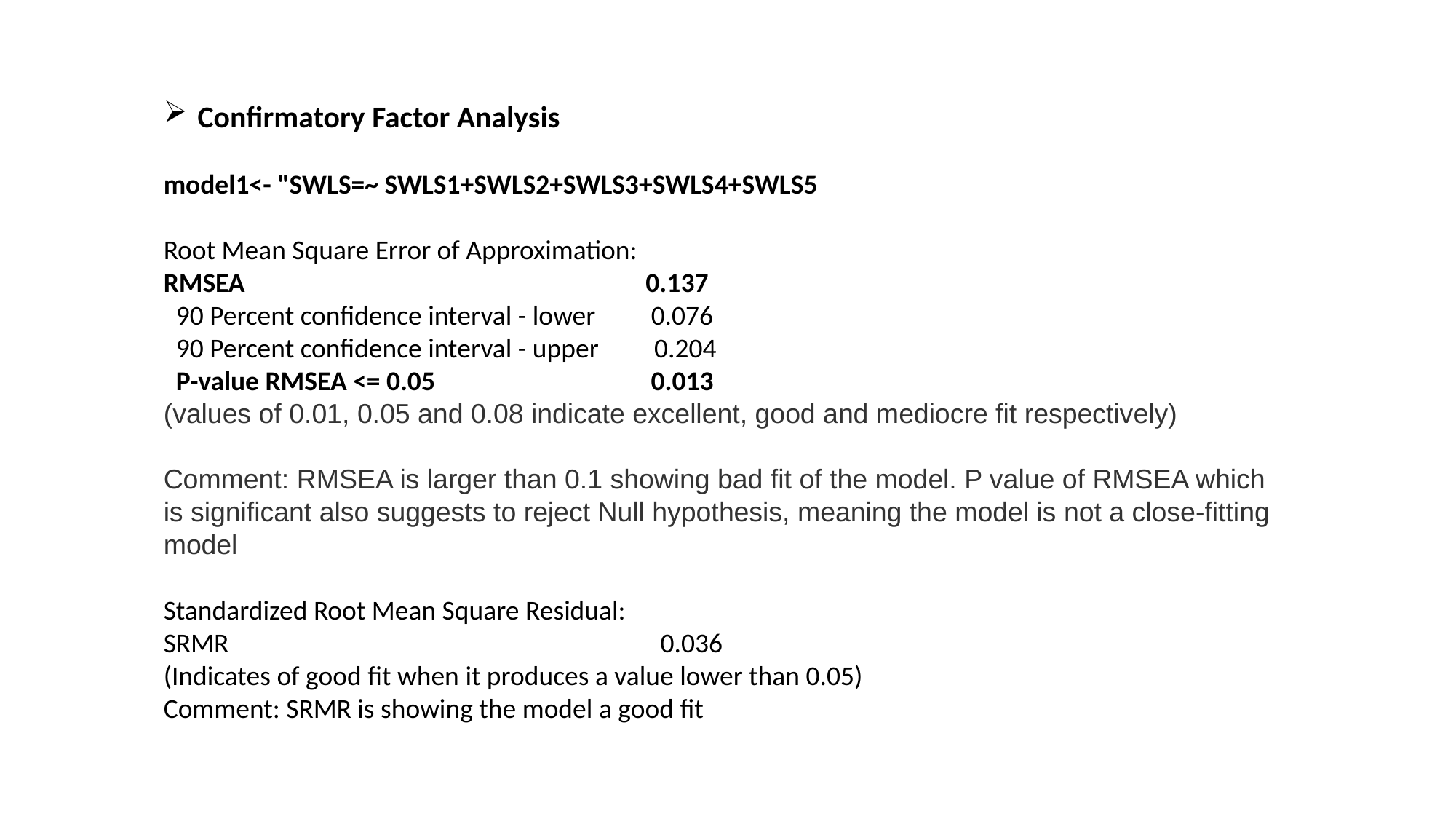

Confirmatory Factor Analysis

model1<- "SWLS=~ SWLS1+SWLS2+SWLS3+SWLS4+SWLS5

Root Mean Square Error of Approximation:
RMSEA                                                                 0.137
  90 Percent confidence interval - lower         0.076
  90 Percent confidence interval - upper         0.204
  P-value RMSEA <= 0.05                                   0.013
(values of 0.01, 0.05 and 0.08 indicate excellent, good and mediocre fit respectively)

Comment: RMSEA is larger than 0.1 showing bad fit of the model. P value of RMSEA which is significant also suggests to reject Null hypothesis, meaning the model is not a close-fitting model

Standardized Root Mean Square Residual:
SRMR                                                                      0.036
(Indicates of good fit when it produces a value lower than 0.05)
Comment: SRMR is showing the model a good fit